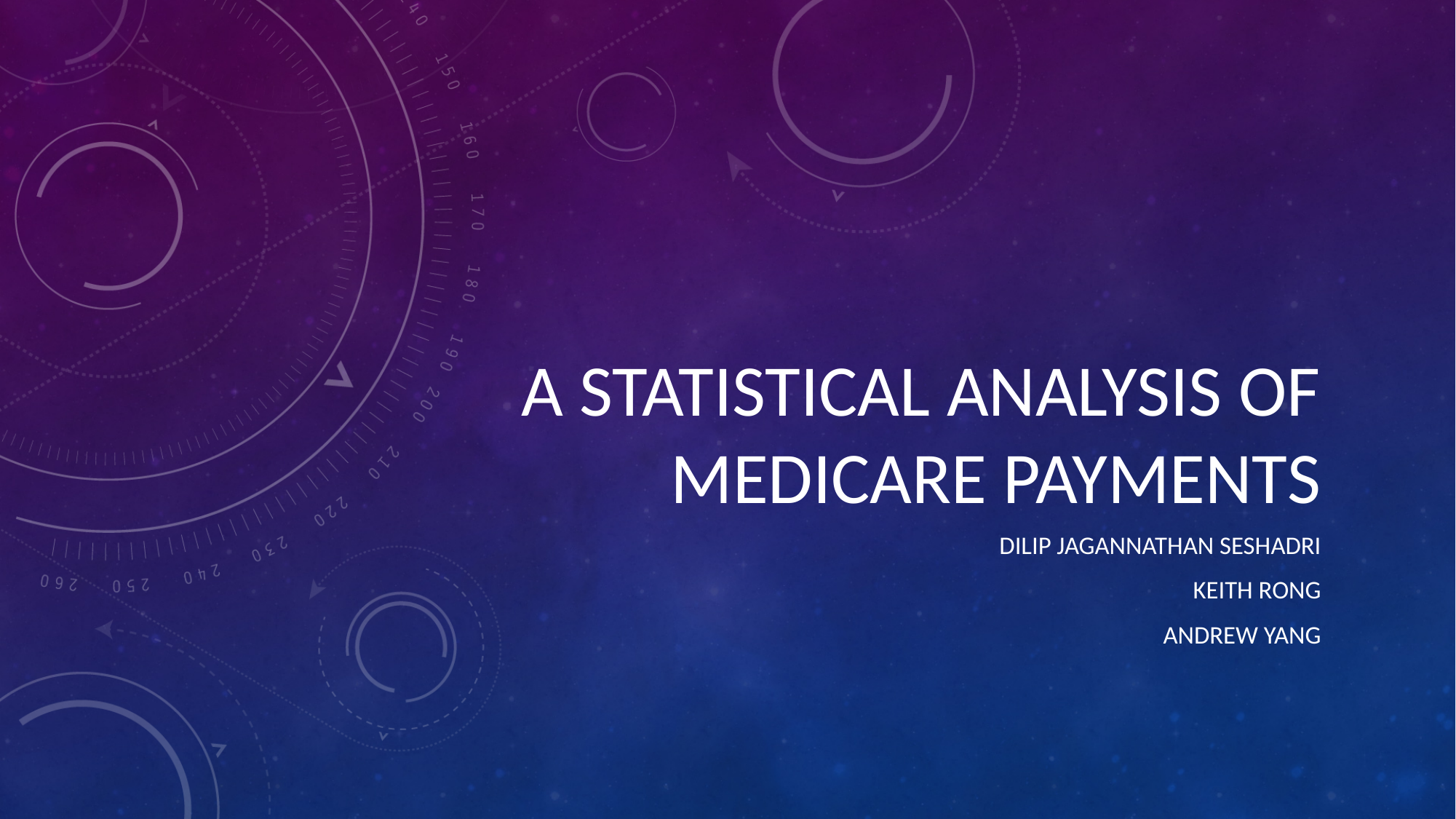

# A statistical Analysis OF Medicare PAYMENTS
Dilip Jagannathan Seshadri
Keith Rong
Andrew Yang